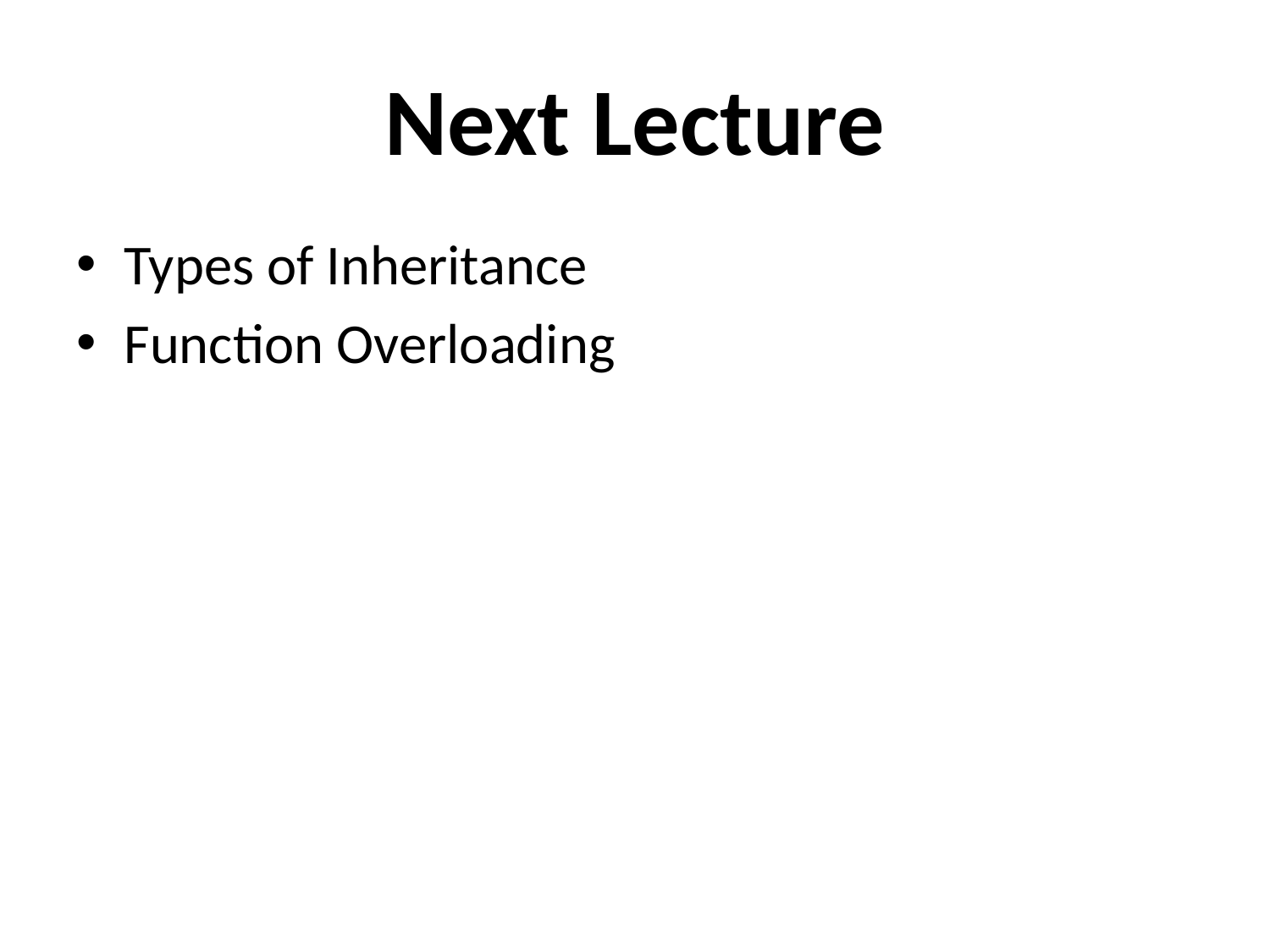

# Next Lecture
Types of Inheritance
Function Overloading